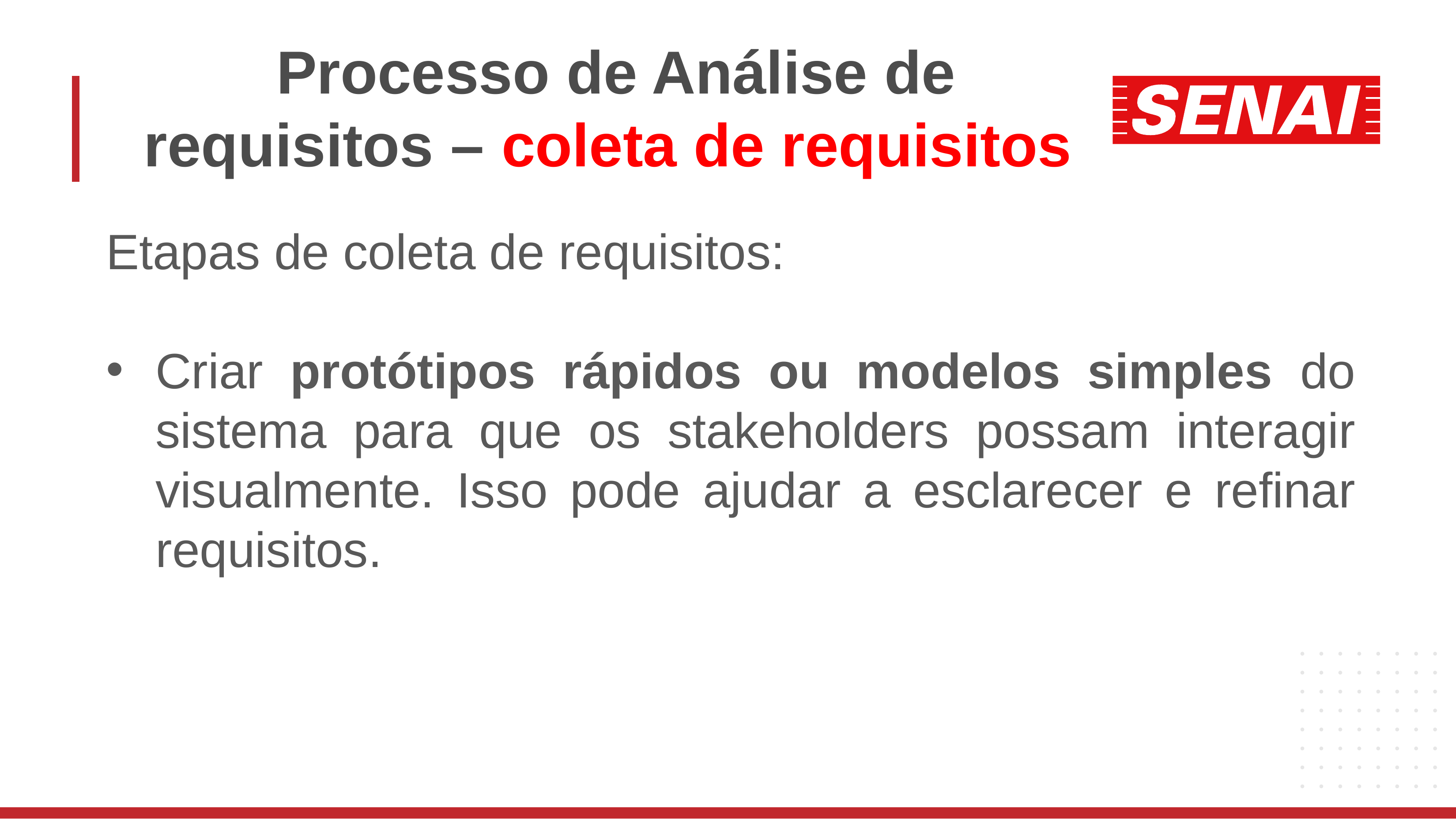

# Processo de Análise de requisitos – coleta de requisitos

Etapas de coleta de requisitos:

Criar protótipos rápidos ou modelos simples do sistema para que os stakeholders possam interagir visualmente. Isso pode ajudar a esclarecer e refinar requisitos.